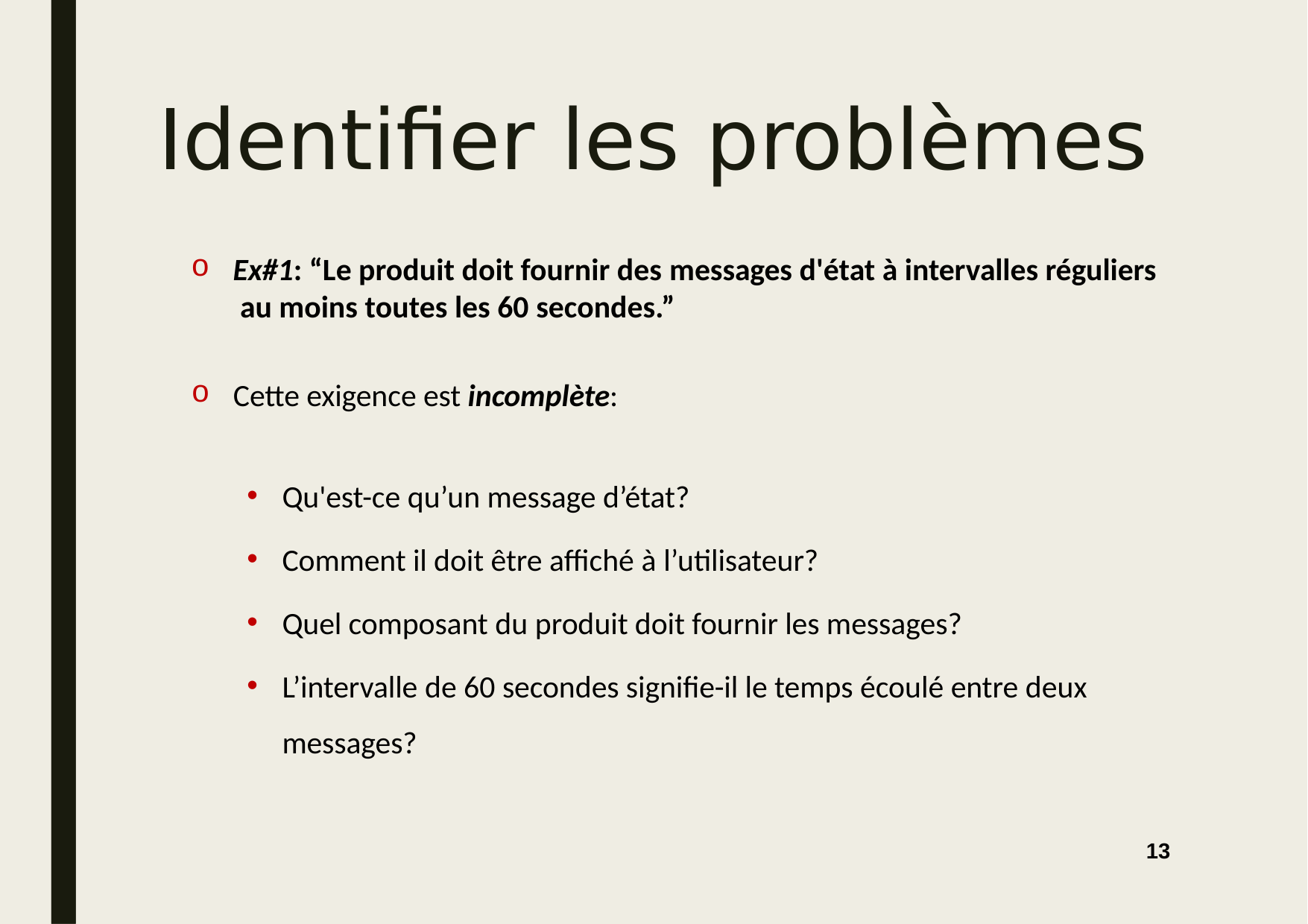

# Identifier les problèmes
Ex#1: “Le produit doit fournir des messages d'état à intervalles réguliers  au moins toutes les 60 secondes.”

Cette exigence est incomplète:

Qu'est-ce qu’un message d’état?
Comment il doit être affiché à l’utilisateur?
Quel composant du produit doit fournir les messages?
L’intervalle de 60 secondes signifie-il le temps écoulé entre deux  messages?
13